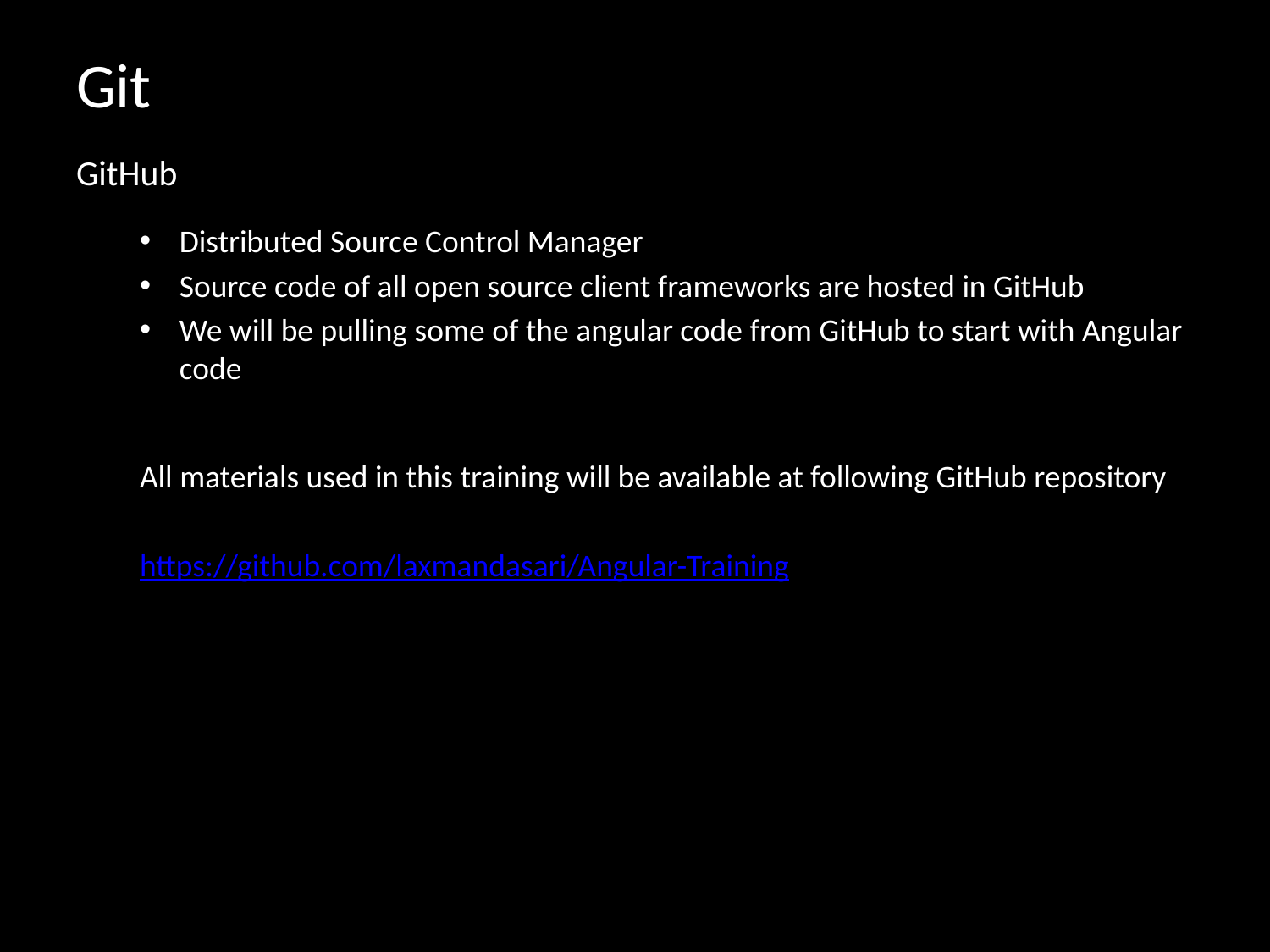

# Git
GitHub

Distributed Source Control Manager
Source code of all open source client frameworks are hosted in GitHub
We will be pulling some of the angular code from GitHub to start with Angular code

All materials used in this training will be available at following GitHub repository

https://github.com/laxmandasari/Angular-Training